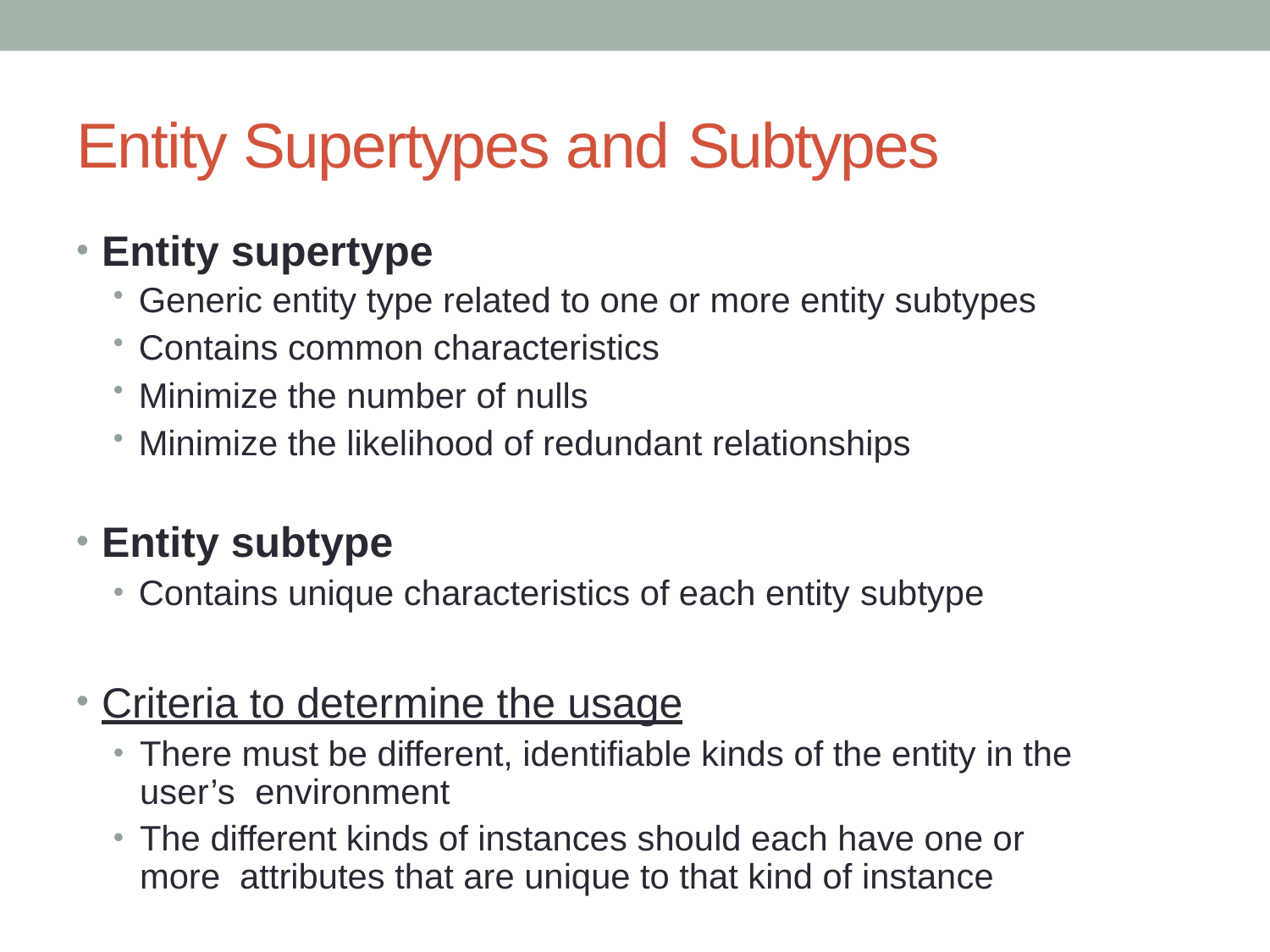

# Entity Supertypes and Subtypes
Entity supertype
Generic entity type related to one or more entity subtypes
Contains common characteristics
Minimize the number of nulls
Minimize the likelihood of redundant relationships

Entity subtype
Contains unique characteristics of each entity subtype

Criteria to determine the usage
There must be different, identifiable kinds of the entity in the user’s  environment
The different kinds of instances should each have one or more  attributes that are unique to that kind of instance